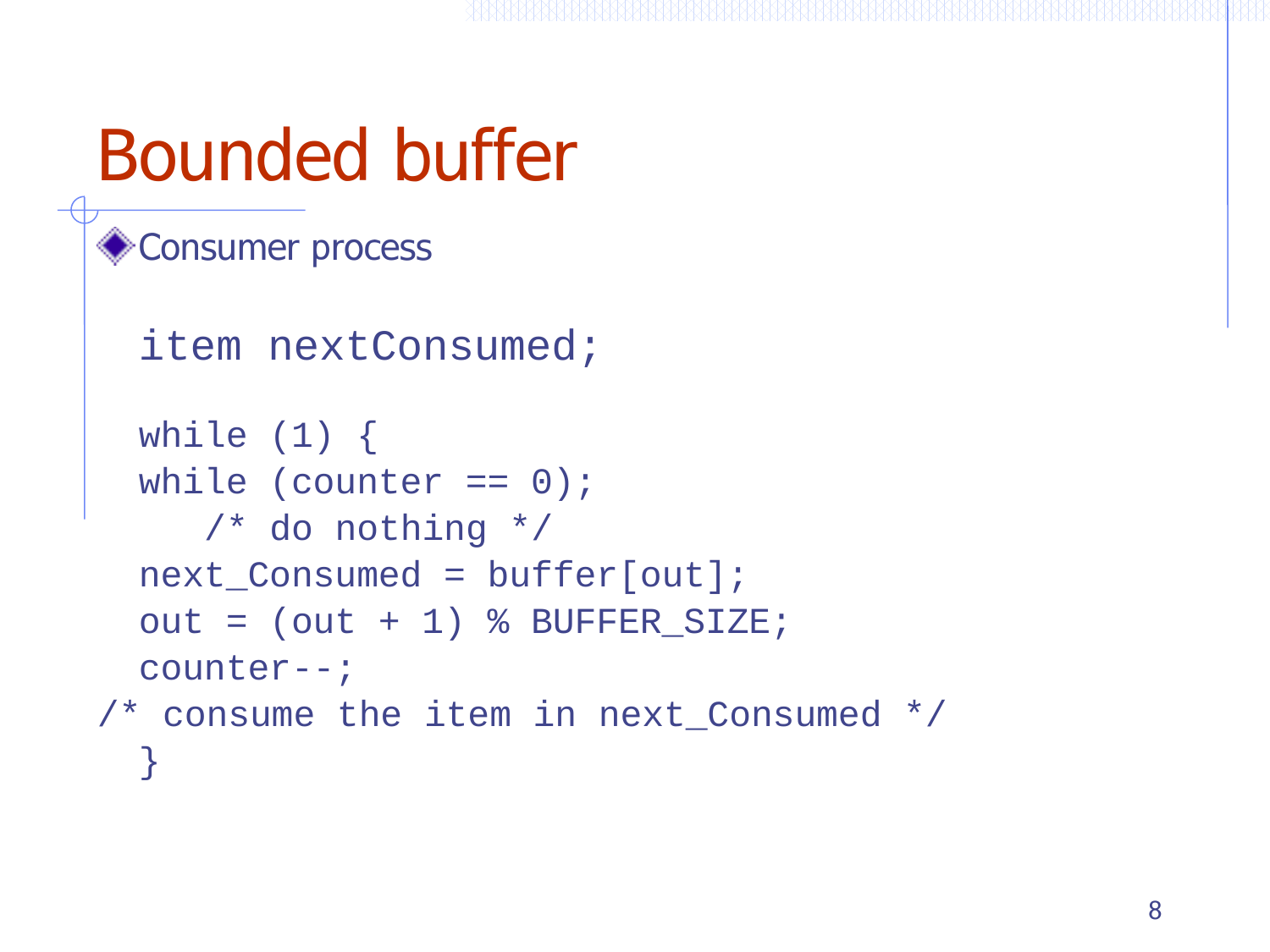

# Bounded buffer
Consumer process

	item nextConsumed;
	while (1) {
		while (counter == 0);
		   /* do nothing */
		next_Consumed = buffer[out];
		out = (out + 1) % BUFFER_SIZE;
		counter--;
/* consume the item in next_Consumed */
	}
8